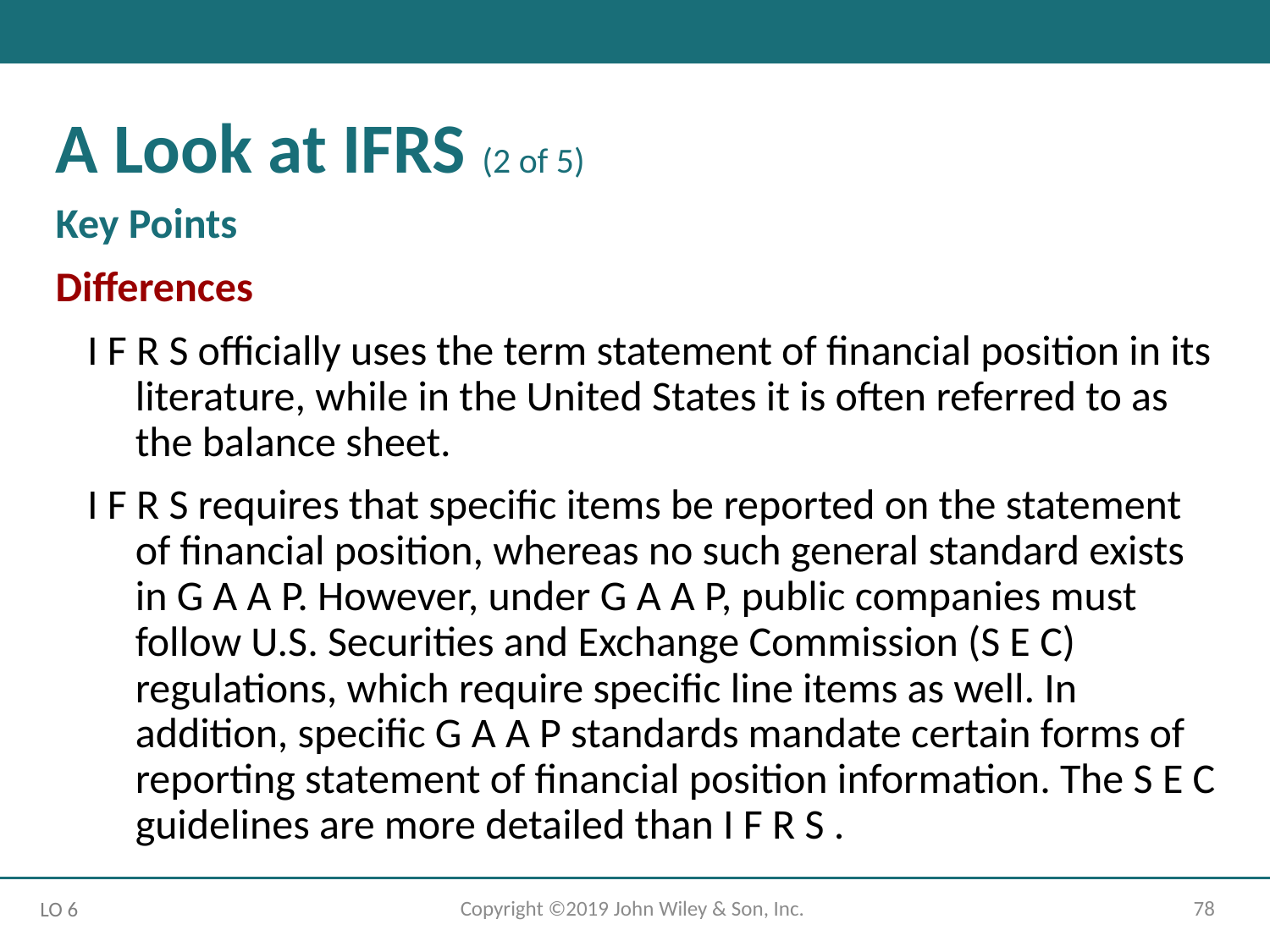

A Look at IFRS (2 of 5)
Key Points
Differences
I F R S officially uses the term statement of financial position in its literature, while in the United States it is often referred to as the balance sheet.
I F R S requires that specific items be reported on the statement of financial position, whereas no such general standard exists in G A A P. However, under G A A P, public companies must follow U.S. Securities and Exchange Commission (S E C) regulations, which require specific line items as well. In addition, specific G A A P standards mandate certain forms of reporting statement of financial position information. The S E C guidelines are more detailed than I F R S .
Copyright ©2019 John Wiley & Son, Inc.
78
LO 6